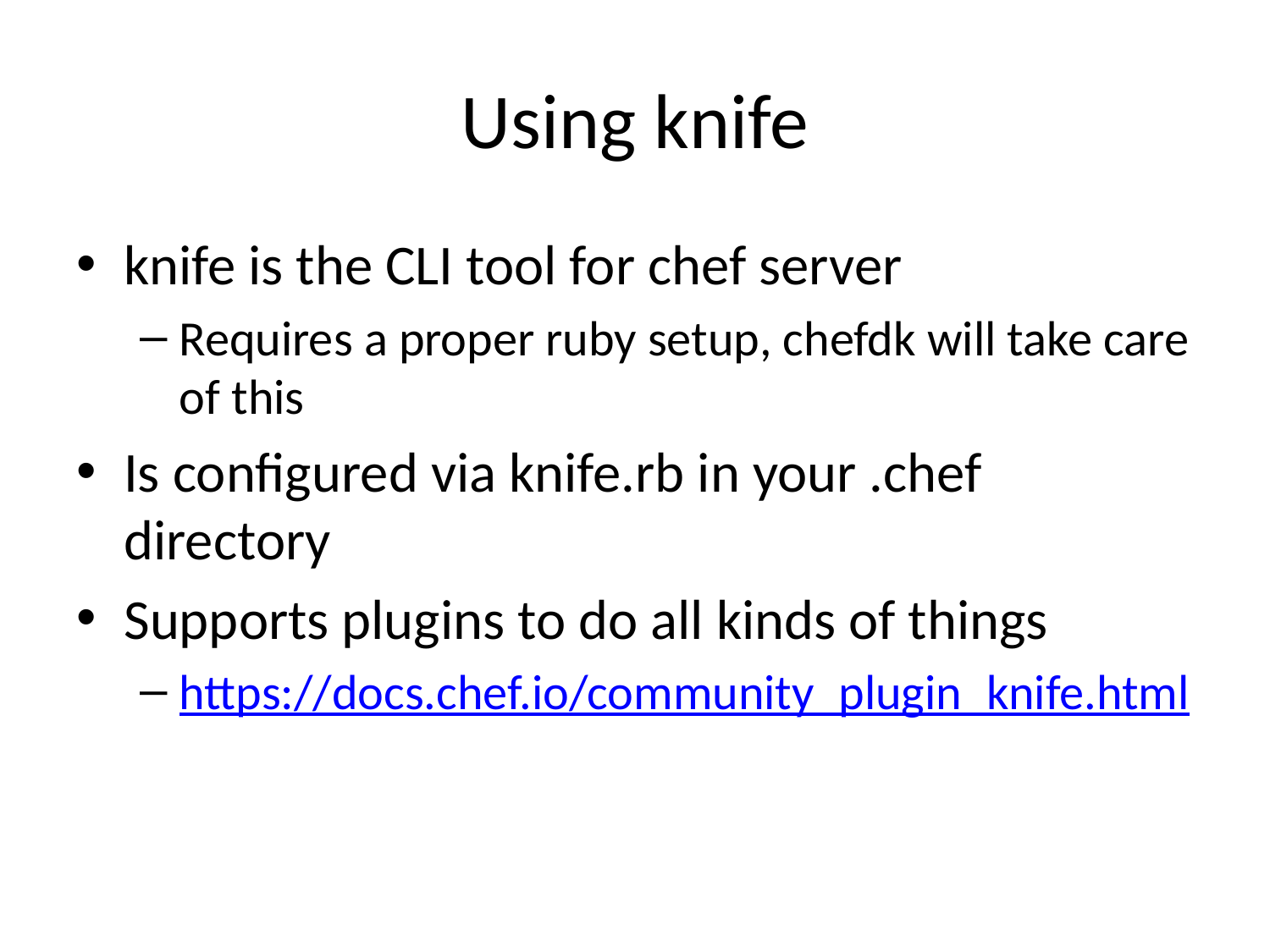

# Using knife
knife is the CLI tool for chef server
Requires a proper ruby setup, chefdk will take care of this
Is configured via knife.rb in your .chef directory
Supports plugins to do all kinds of things
https://docs.chef.io/community_plugin_knife.html